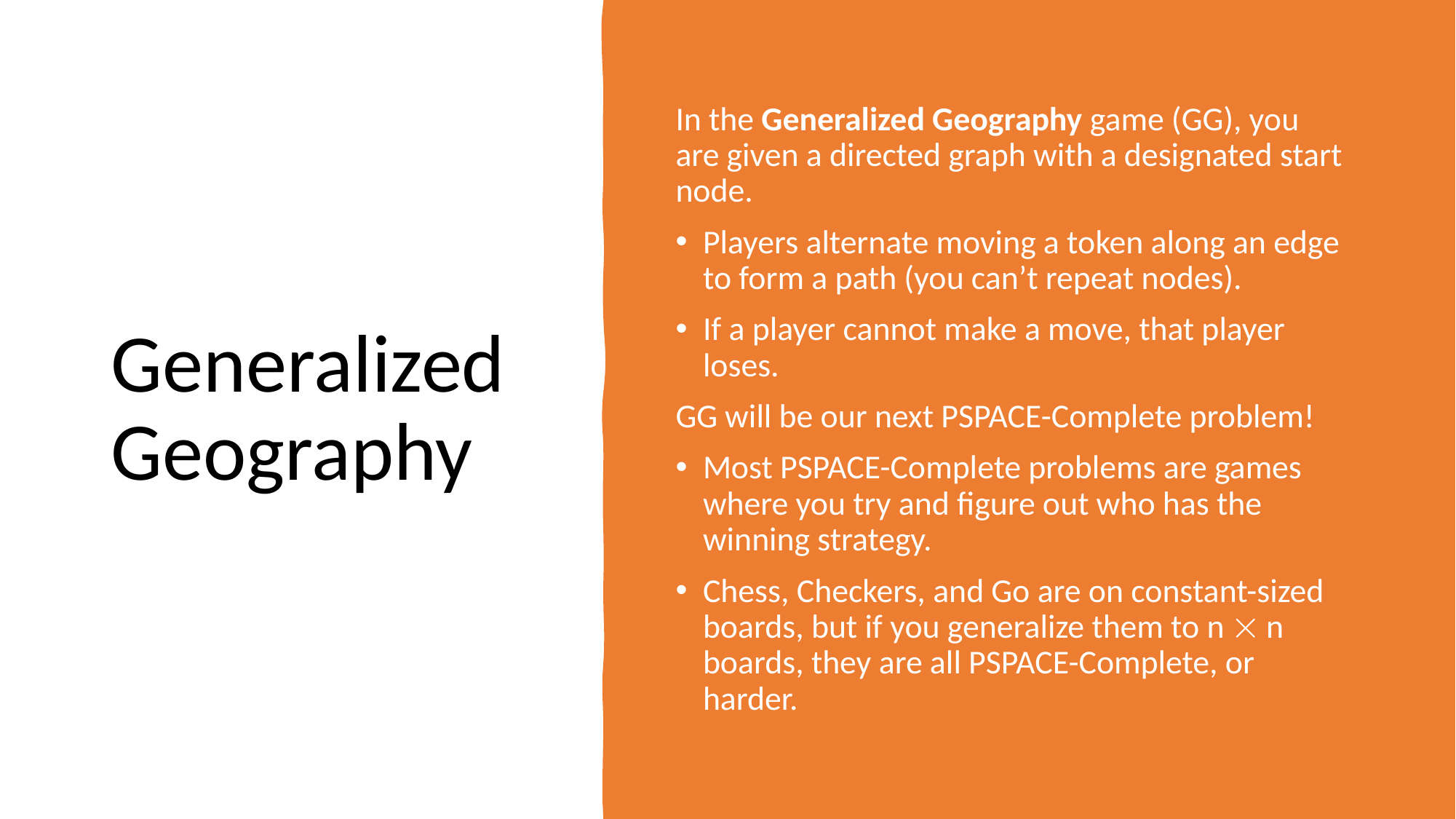

# Generalized Geography
In the Generalized Geography game (GG), you are given a directed graph with a designated start node.
Players alternate moving a token along an edge to form a path (you can’t repeat nodes).
If a player cannot make a move, that player loses.
GG will be our next PSPACE-Complete problem!
Most PSPACE-Complete problems are games where you try and figure out who has the winning strategy.
Chess, Checkers, and Go are on constant-sized boards, but if you generalize them to n × n boards, they are all PSPACE-Complete, or harder.